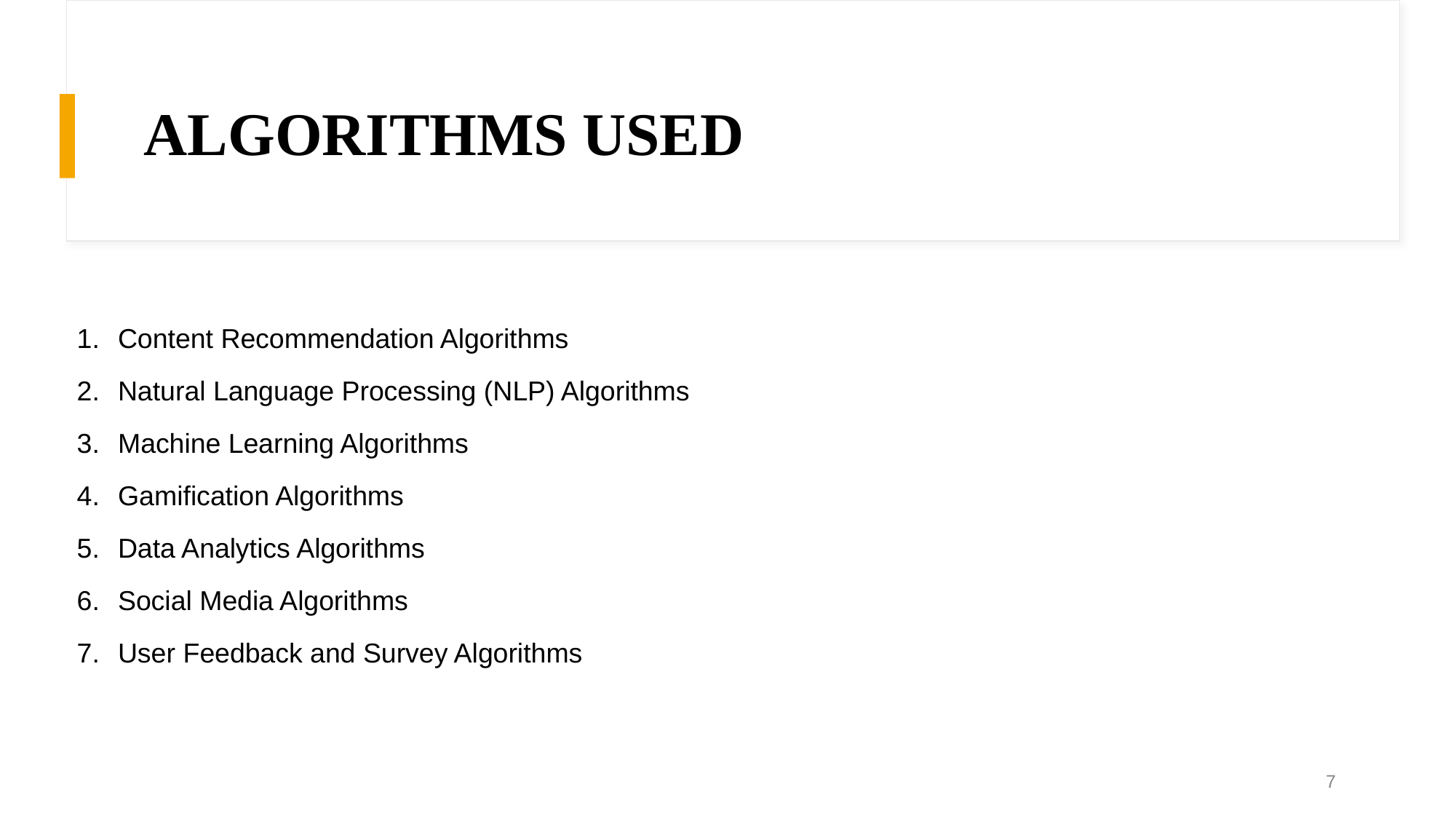

# ALGORITHMS USED
Content Recommendation Algorithms
Natural Language Processing (NLP) Algorithms
Machine Learning Algorithms
Gamification Algorithms
Data Analytics Algorithms
Social Media Algorithms
User Feedback and Survey Algorithms

7